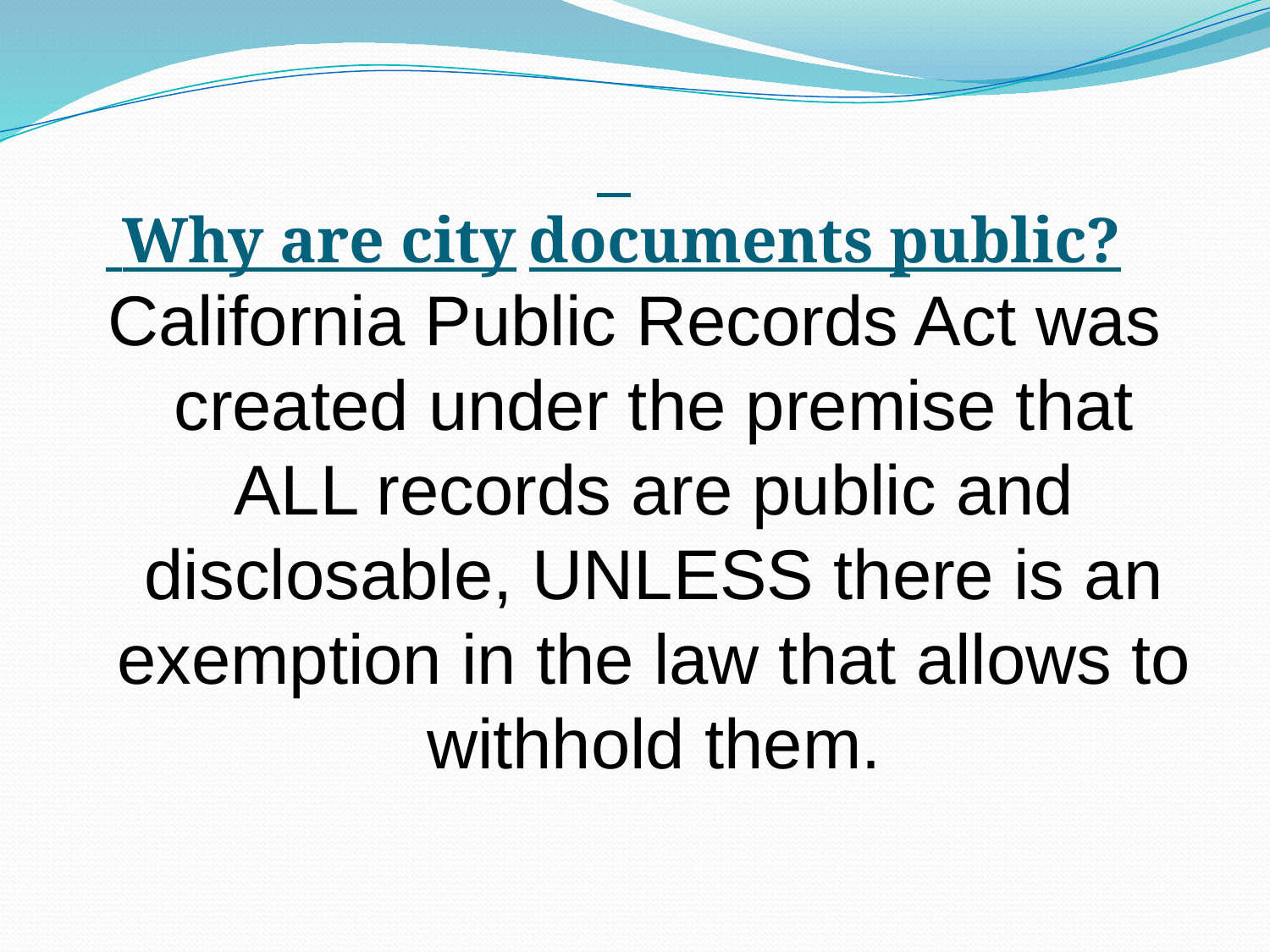

# Why are city documents public?
California Public Records Act was created under the premise that ALL records are public and disclosable, UNLESS there is an exemption in the law that allows to withhold them.